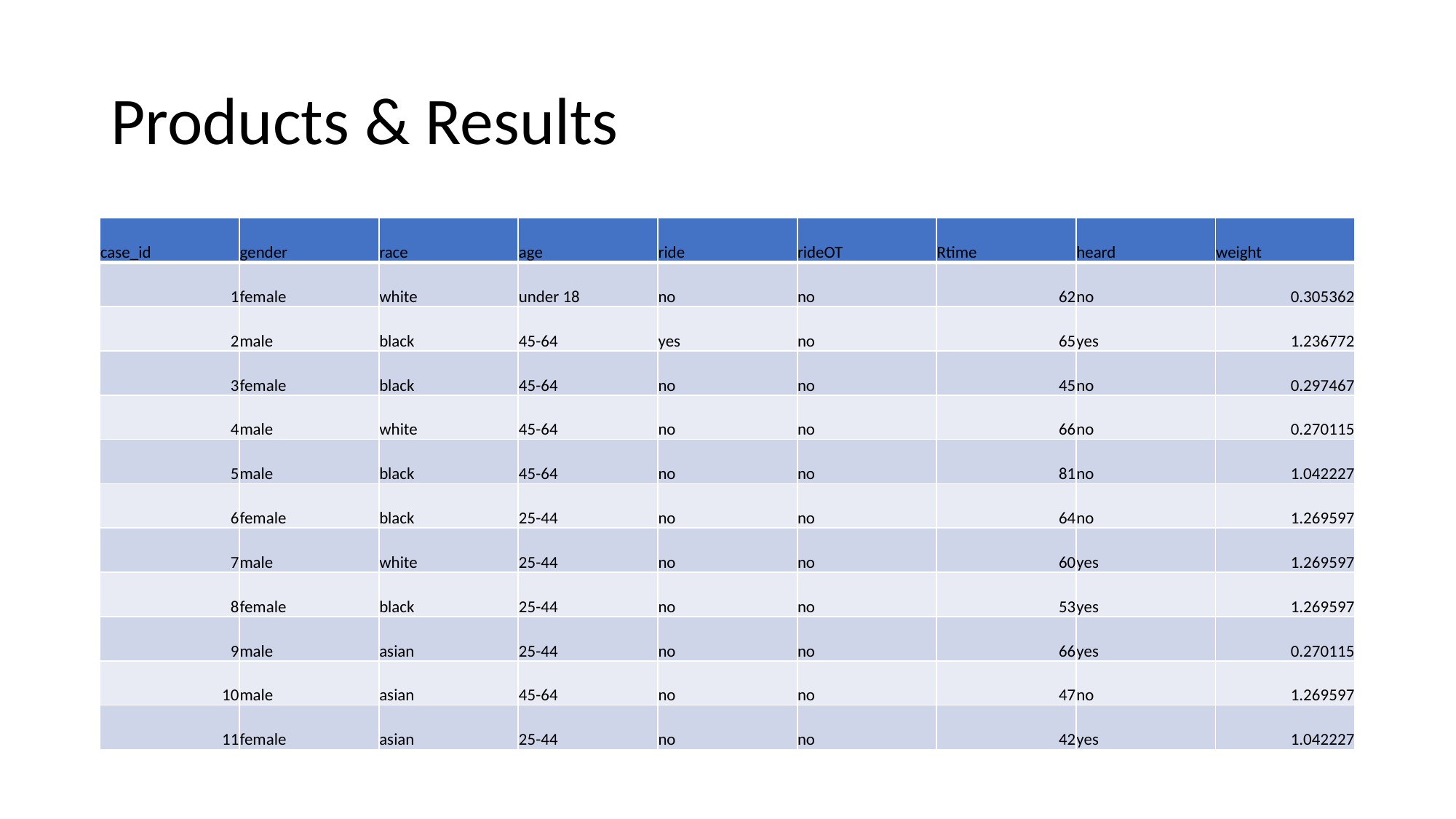

# Products & Results
| case\_id | gender | race | age | ride | rideOT | Rtime | heard | weight |
| --- | --- | --- | --- | --- | --- | --- | --- | --- |
| 1 | female | white | under 18 | no | no | 62 | no | 0.305362 |
| 2 | male | black | 45-64 | yes | no | 65 | yes | 1.236772 |
| 3 | female | black | 45-64 | no | no | 45 | no | 0.297467 |
| 4 | male | white | 45-64 | no | no | 66 | no | 0.270115 |
| 5 | male | black | 45-64 | no | no | 81 | no | 1.042227 |
| 6 | female | black | 25-44 | no | no | 64 | no | 1.269597 |
| 7 | male | white | 25-44 | no | no | 60 | yes | 1.269597 |
| 8 | female | black | 25-44 | no | no | 53 | yes | 1.269597 |
| 9 | male | asian | 25-44 | no | no | 66 | yes | 0.270115 |
| 10 | male | asian | 45-64 | no | no | 47 | no | 1.269597 |
| 11 | female | asian | 25-44 | no | no | 42 | yes | 1.042227 |